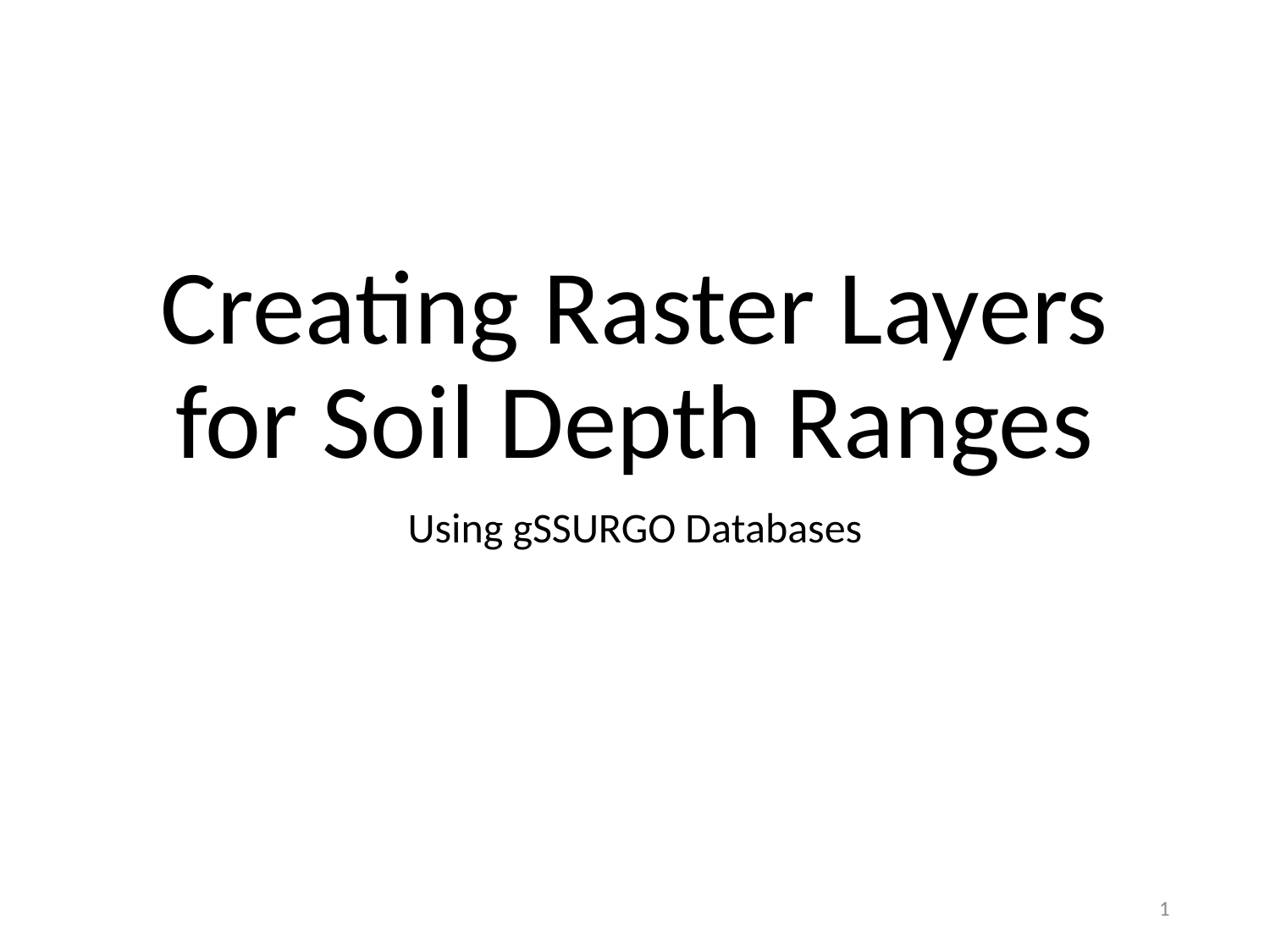

# Creating Raster Layers for Soil Depth Ranges
Using gSSURGO Databases
1